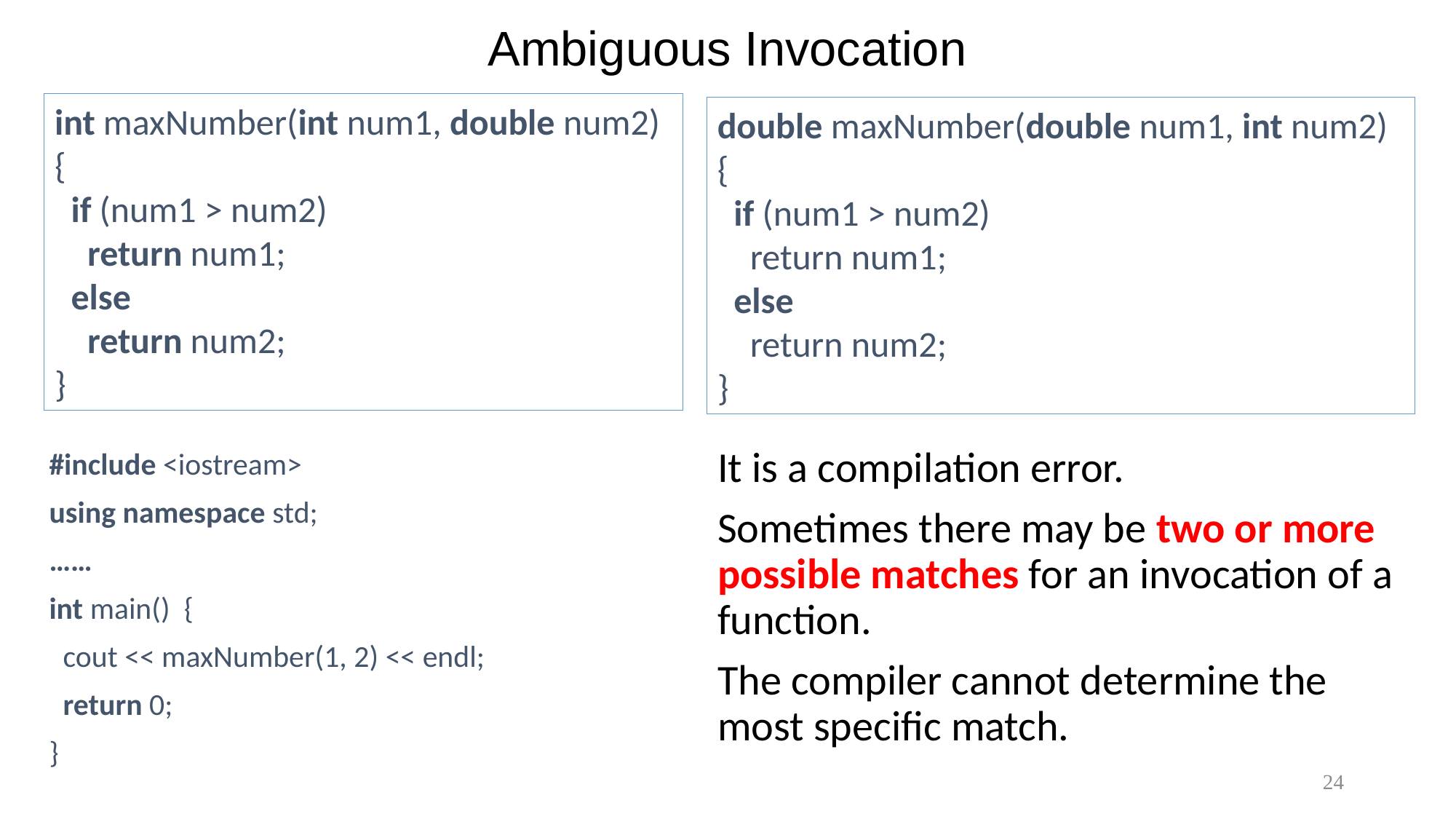

# Ambiguous Invocation
int maxNumber(int num1, double num2)
{
  if (num1 > num2)
    return num1;
  else
    return num2;
}
double maxNumber(double num1, int num2)
{
  if (num1 > num2)
    return num1;
  else
    return num2;
}
It is a compilation error.
Sometimes there may be two or more possible matches for an invocation of a function.
The compiler cannot determine the most specific match.
#include <iostream>
using namespace std;
……
int main()  {
  cout << maxNumber(1, 2) << endl;
  return 0;
}
24